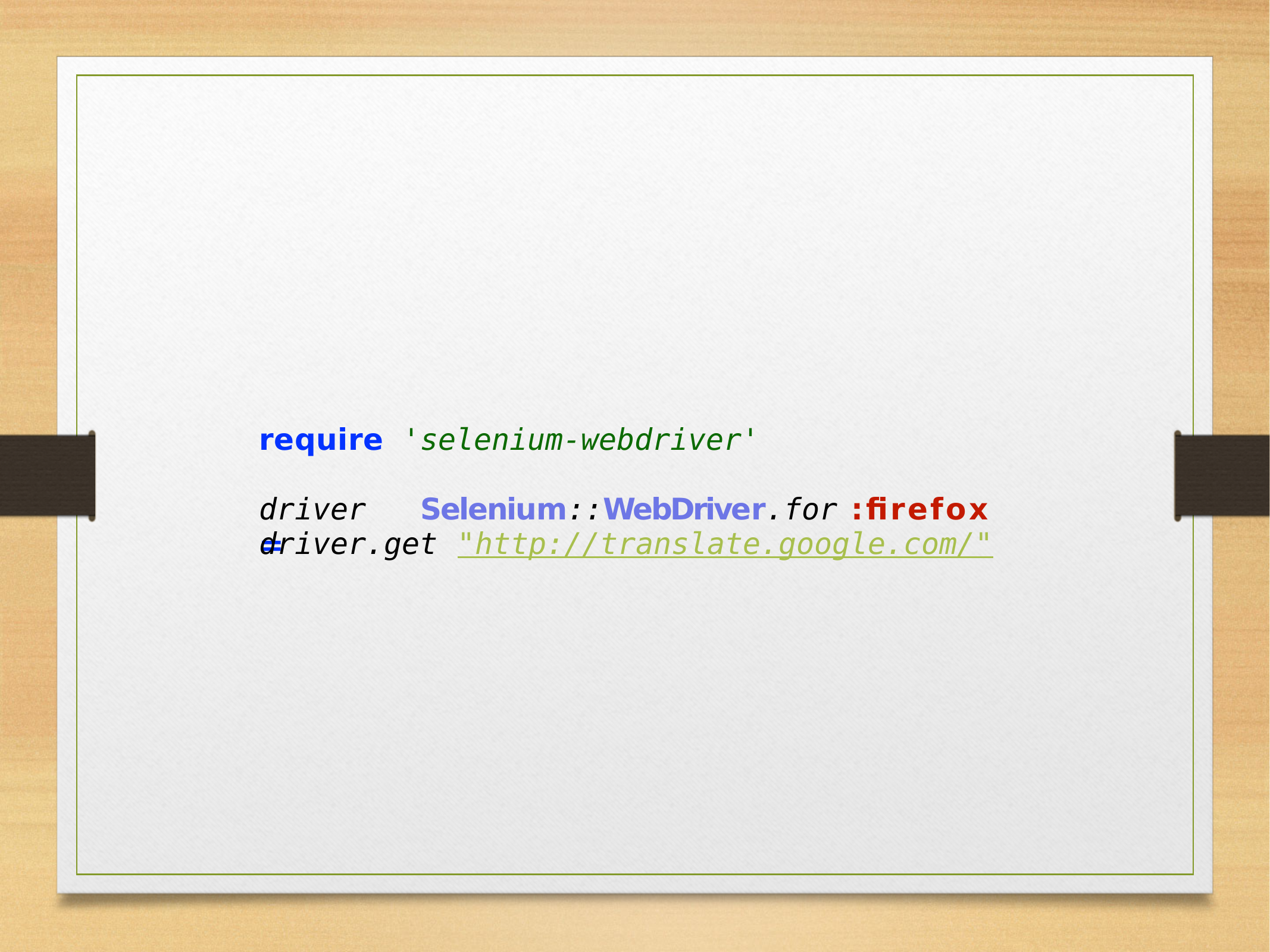

require
'selenium-webdriver'
driver	=
Selenium::WebDriver.for	:firefox
driver.get	"http://translate.google.com/"